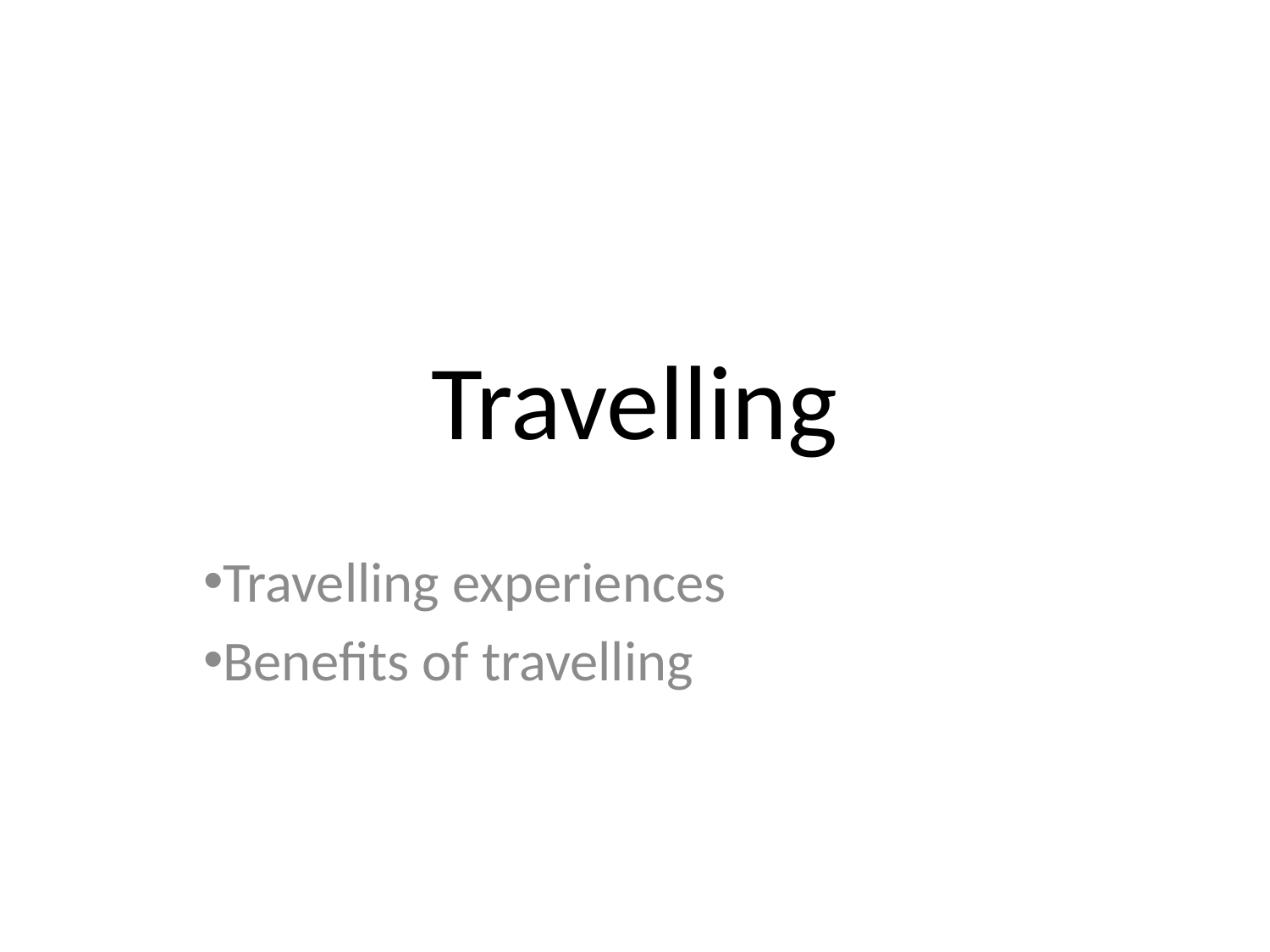

# Travelling
Travelling experiences
Benefits of travelling